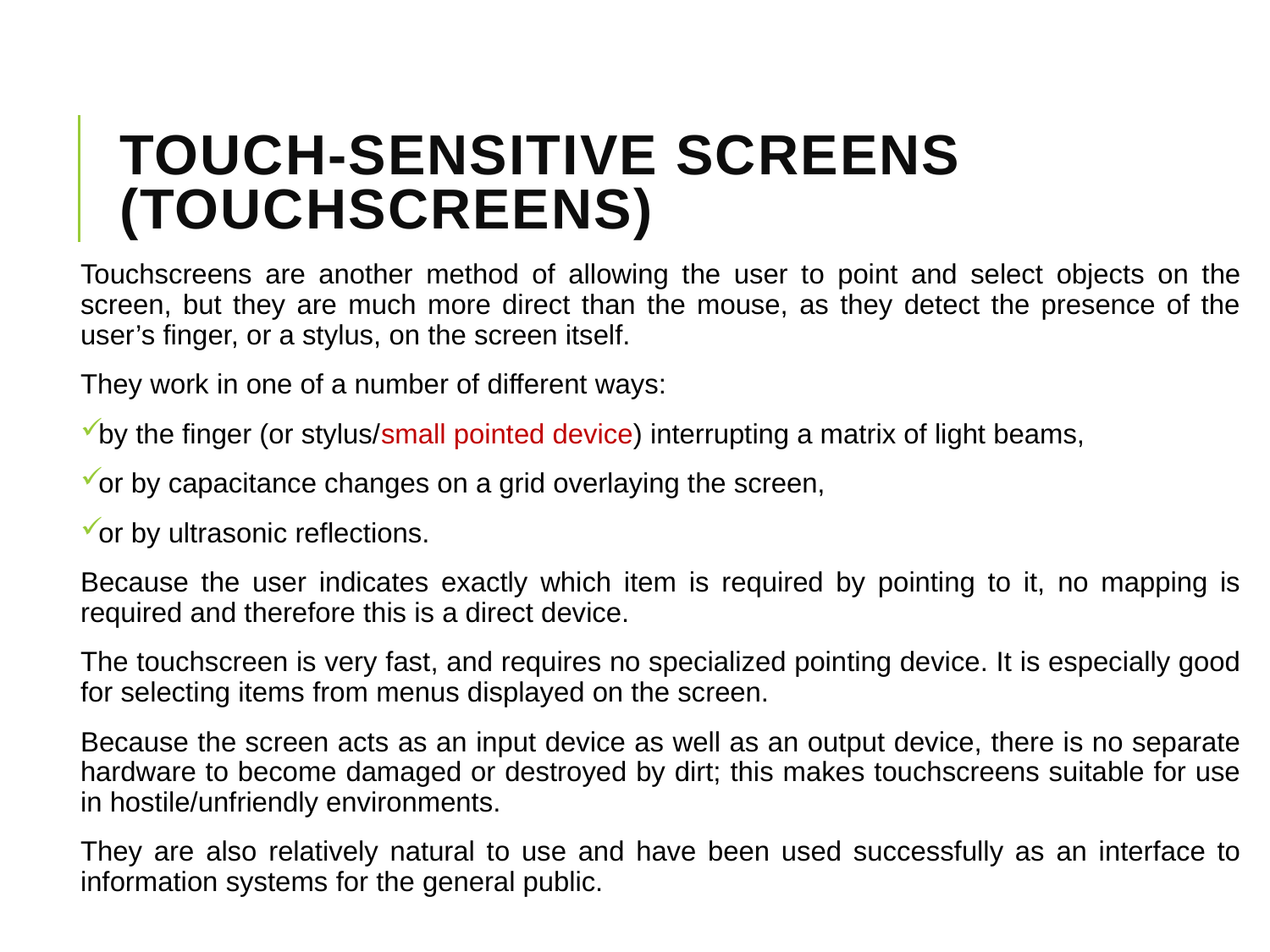

# Touch-sensitive screens (touchscreens)
Touchscreens are another method of allowing the user to point and select objects on the screen, but they are much more direct than the mouse, as they detect the presence of the user’s finger, or a stylus, on the screen itself.
They work in one of a number of different ways:
by the finger (or stylus/small pointed device) interrupting a matrix of light beams,
or by capacitance changes on a grid overlaying the screen,
or by ultrasonic reflections.
Because the user indicates exactly which item is required by pointing to it, no mapping is required and therefore this is a direct device.
The touchscreen is very fast, and requires no specialized pointing device. It is especially good for selecting items from menus displayed on the screen.
Because the screen acts as an input device as well as an output device, there is no separate hardware to become damaged or destroyed by dirt; this makes touchscreens suitable for use in hostile/unfriendly environments.
They are also relatively natural to use and have been used successfully as an interface to information systems for the general public.